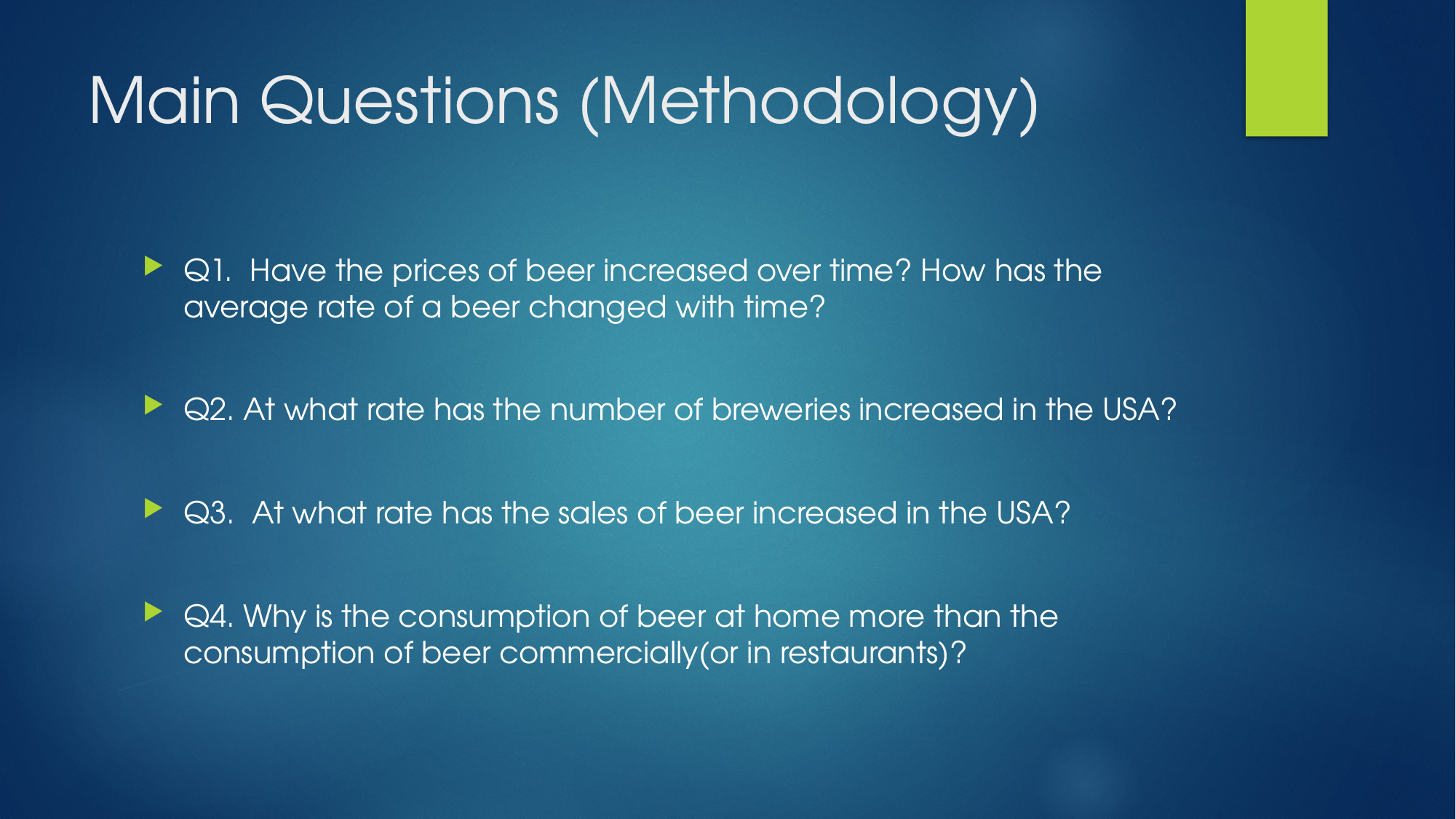

# Main Questions (Methodology)
Q1.  Have the prices of beer increased over time? How has the average rate of a beer changed with time?

Q2. At what rate has the number of breweries increased in the USA?

Q3.  At what rate has the sales of beer increased in the USA?

Q4. Why is the consumption of beer at home more than the consumption of beer commercially(or in restaurants)?